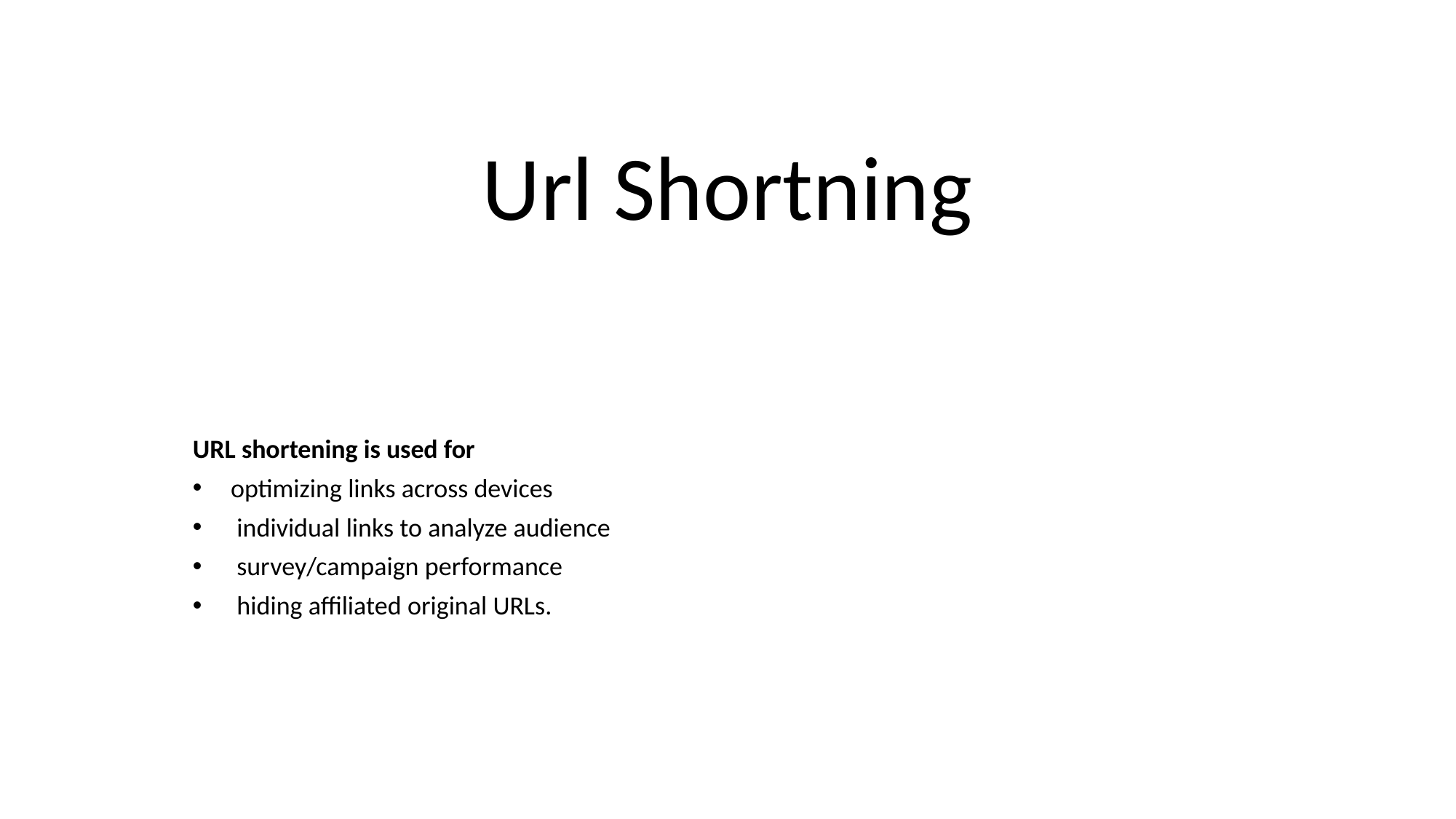

# Url Shortning
URL shortening is used for
optimizing links across devices
 individual links to analyze audience
 survey/campaign performance
 hiding affiliated original URLs.